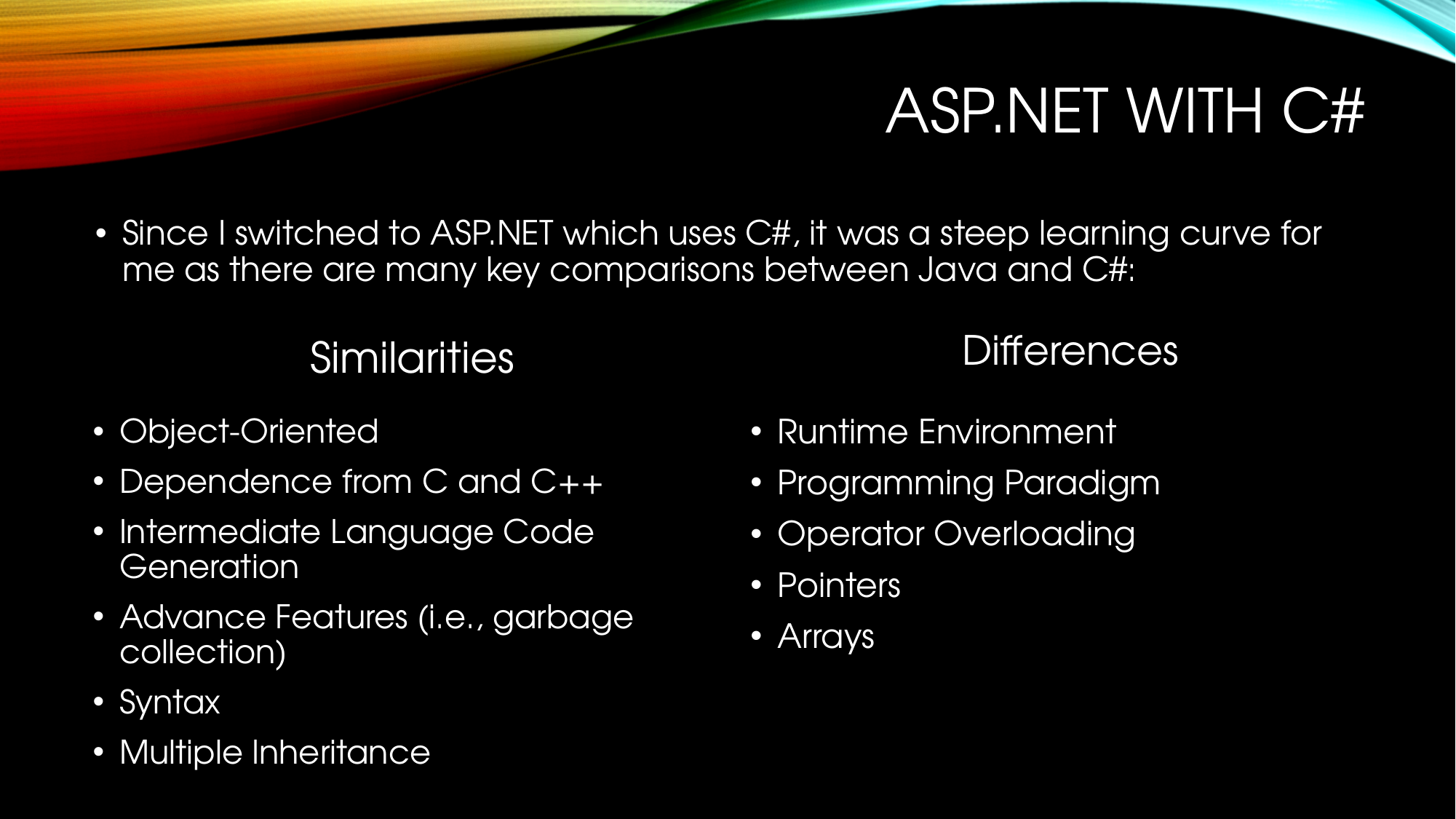

# ASP.NET with c#
Since I switched to ASP.NET which uses C#, it was a steep learning curve for me as there are many key comparisons between Java and C#:
Similarities
Differences
Runtime Environment
Programming Paradigm
Operator Overloading
Pointers
Arrays
Object-Oriented
Dependence from C and C++
Intermediate Language Code Generation
Advance Features (i.e., garbage collection)
Syntax
Multiple Inheritance